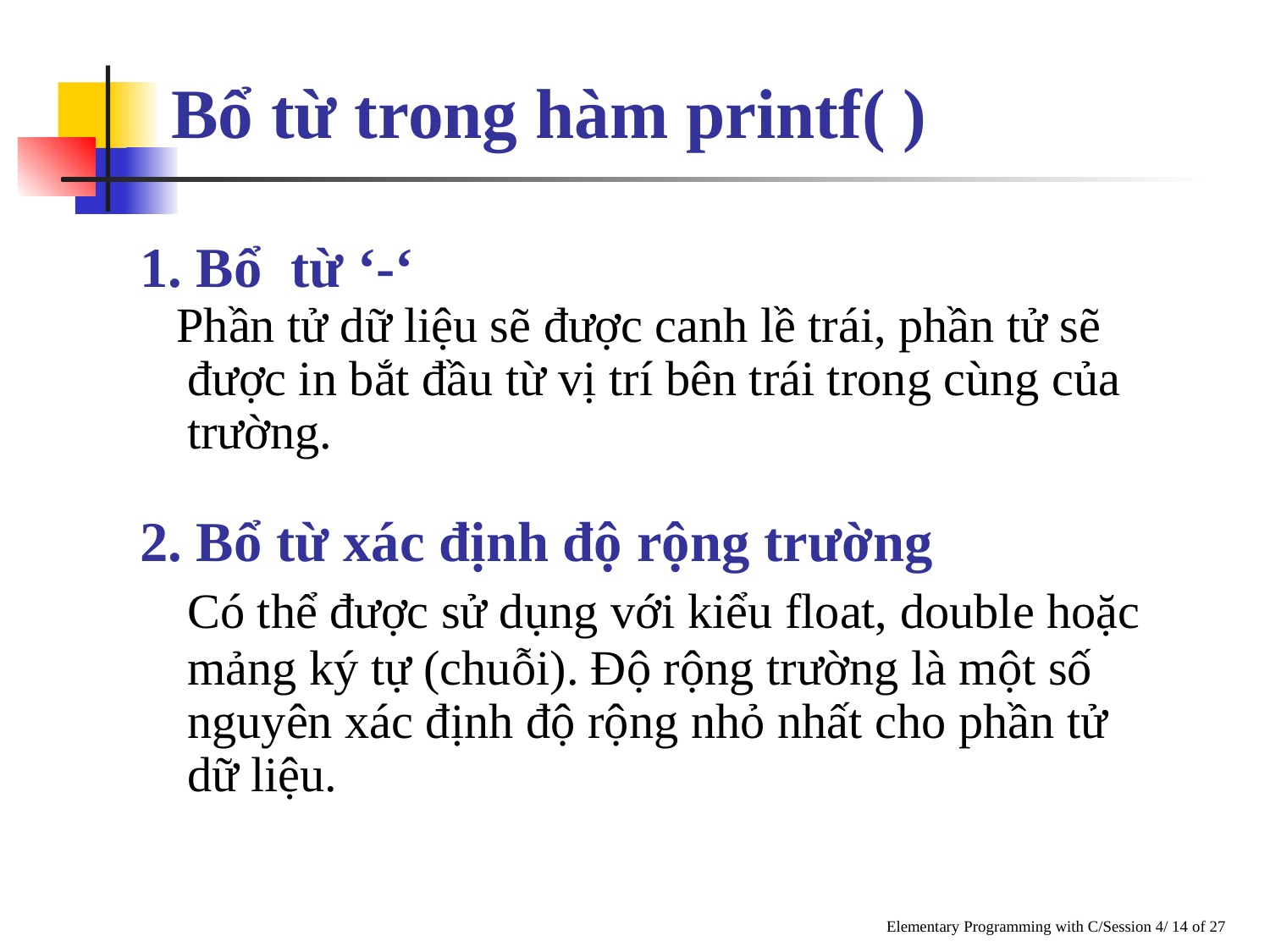

# Bổ từ trong hàm printf( )
1. Bổ  từ ‘-‘
   Phần tử dữ liệu sẽ được canh lề trái, phần tử sẽ được in bắt đầu từ vị trí bên trái trong cùng của trường.

2. Bổ từ xác định độ rộng trường
   Có thể được sử dụng với kiểu float, double hoặc mảng ký tự (chuỗi). Độ rộng trường là một số nguyên xác định độ rộng nhỏ nhất cho phần tử dữ liệu.
Elementary Programming with C/Session 4/ 14 of 27